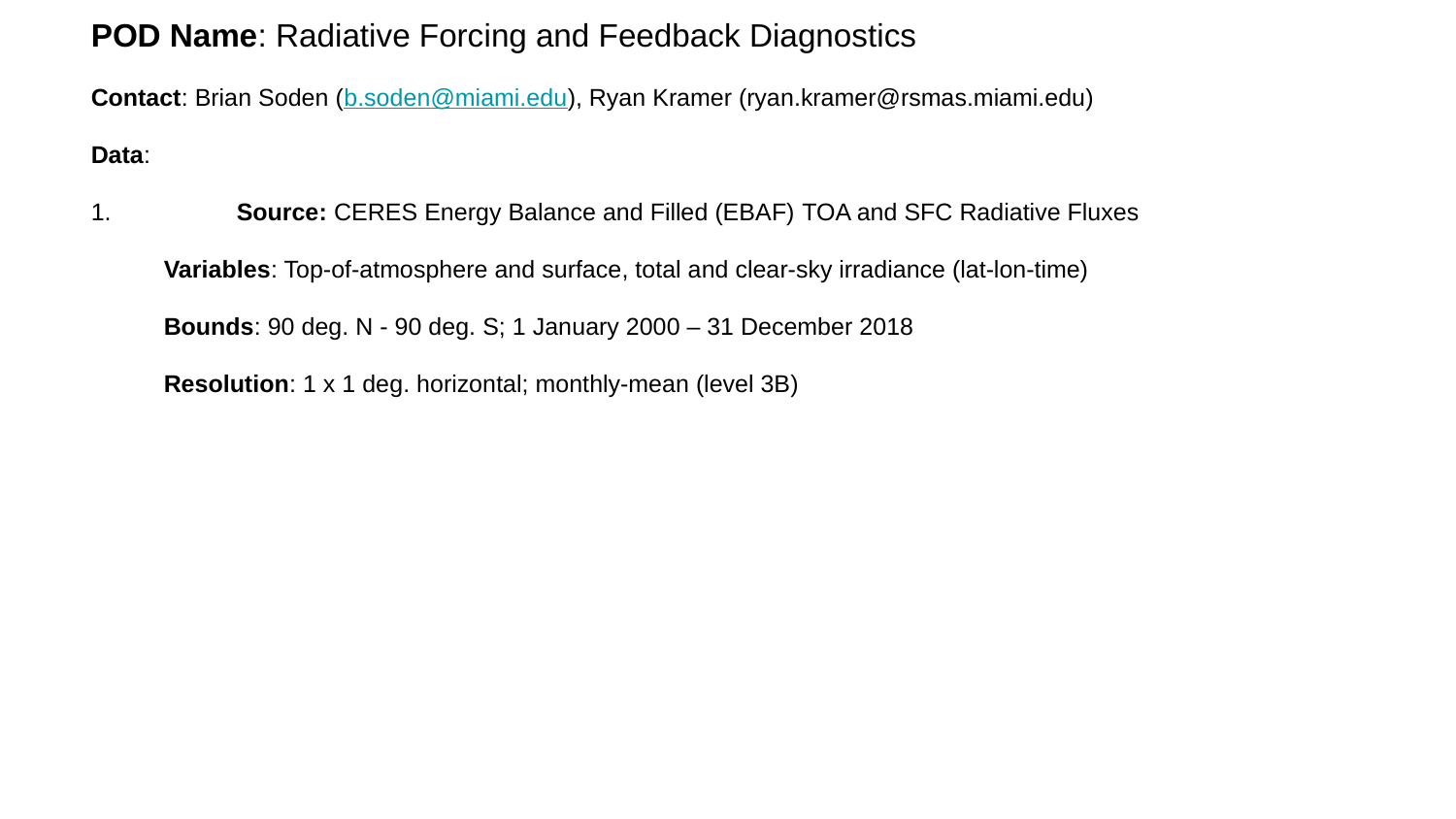

POD Name: Radiative Forcing and Feedback Diagnostics
Contact: Brian Soden (b.soden@miami.edu), Ryan Kramer (ryan.kramer@rsmas.miami.edu)
Data:
1.	Source: CERES Energy Balance and Filled (EBAF) TOA and SFC Radiative Fluxes
Variables: Top-of-atmosphere and surface, total and clear-sky irradiance (lat-lon-time)
Bounds: 90 deg. N - 90 deg. S; 1 January 2000 – 31 December 2018
Resolution: 1 x 1 deg. horizontal; monthly-mean (level 3B)

#